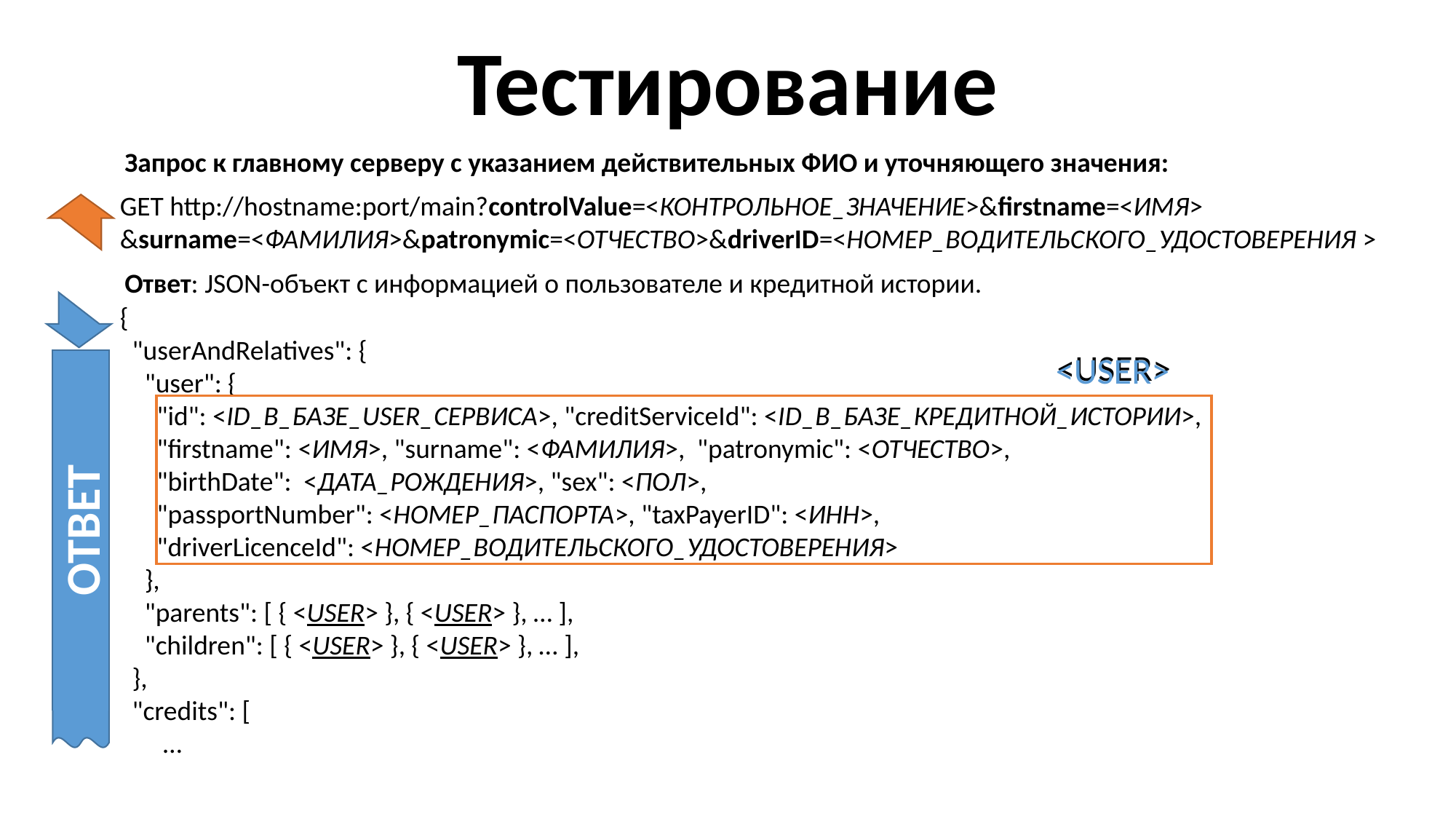

Тестирование
Запрос к главному серверу с указанием действительных ФИО и уточняющего значения:
GET http://hostname:port/main?controlValue=<КОНТРОЛЬНОЕ_ЗНАЧЕНИЕ>&firstname=<ИМЯ>
&surname=<ФАМИЛИЯ>&patronymic=<ОТЧЕСТВО>&driverID=<НОМЕР_ВОДИТЕЛЬСКОГО_УДОСТОВЕРЕНИЯ >

Ответ: JSON-объект с информацией о пользователе и кредитной истории.

{
  "userAndRelatives": {
    "user": {
      "id": <ID_В_БАЗЕ_USER_СЕРВИСА>, "creditServiceId": <ID_В_БАЗЕ_КРЕДИТНОЙ_ИСТОРИИ>,
      "firstname": <ИМЯ>, "surname": <ФАМИЛИЯ>,  "patronymic": <ОТЧЕСТВО>,
      "birthDate":  <ДАТА_РОЖДЕНИЯ>, "sex": <ПОЛ>,
      "passportNumber": <НОМЕР_ПАСПОРТА>, "taxPayerID": <ИНН>,
      "driverLicenceId": <НОМЕР_ВОДИТЕЛЬСКОГО_УДОСТОВЕРЕНИЯ>
    },
    "parents": [ { <USER> }, { <USER> }, … ],
    "children": [ { <USER> }, { <USER> }, … ],
  },
  "credits": [
       …
<USER>
<USER>
ОТВЕТ